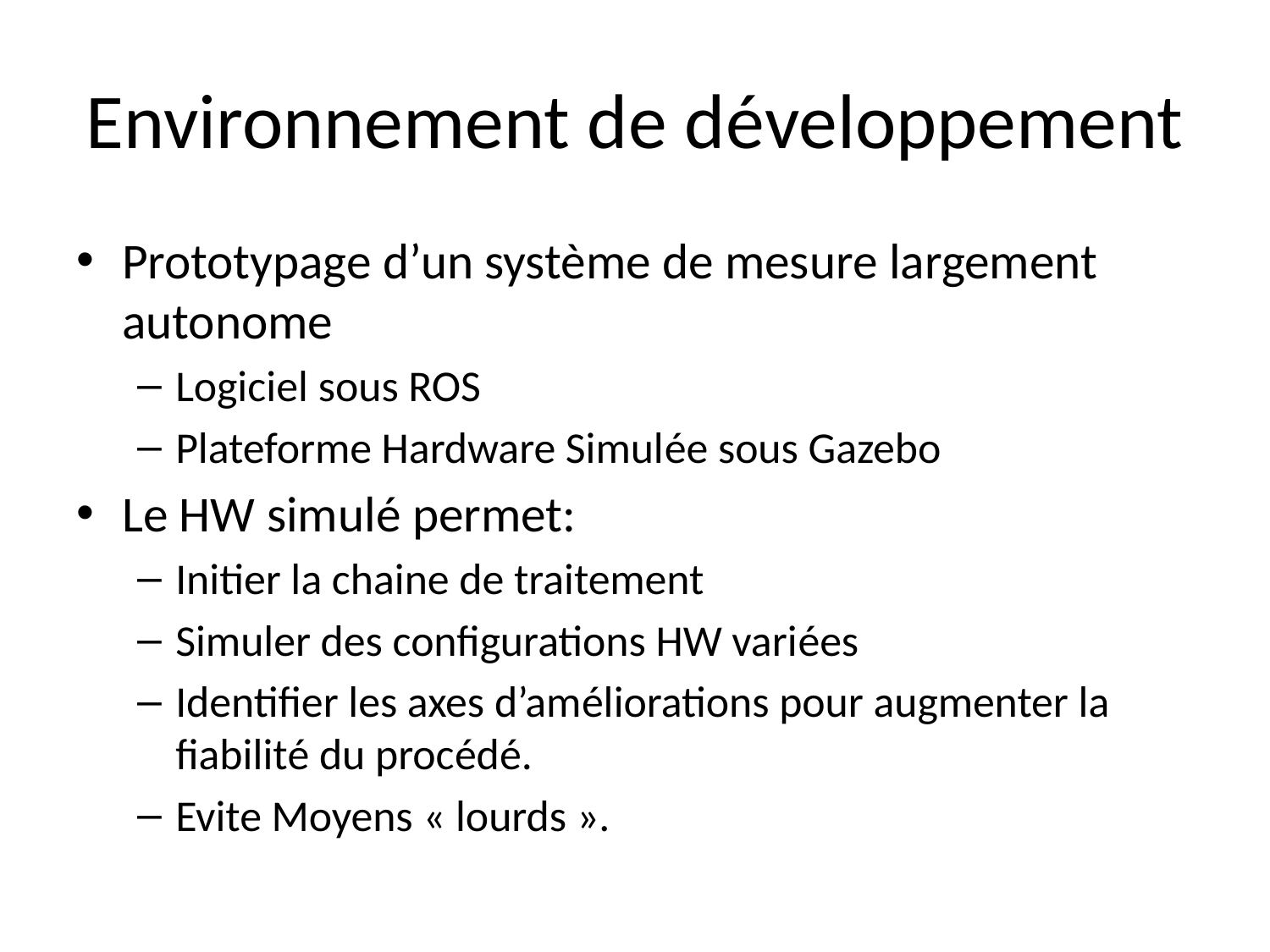

# Environnement de développement
Prototypage d’un système de mesure largement autonome
Logiciel sous ROS
Plateforme Hardware Simulée sous Gazebo
Le HW simulé permet:
Initier la chaine de traitement
Simuler des configurations HW variées
Identifier les axes d’améliorations pour augmenter la fiabilité du procédé.
Evite Moyens « lourds ».